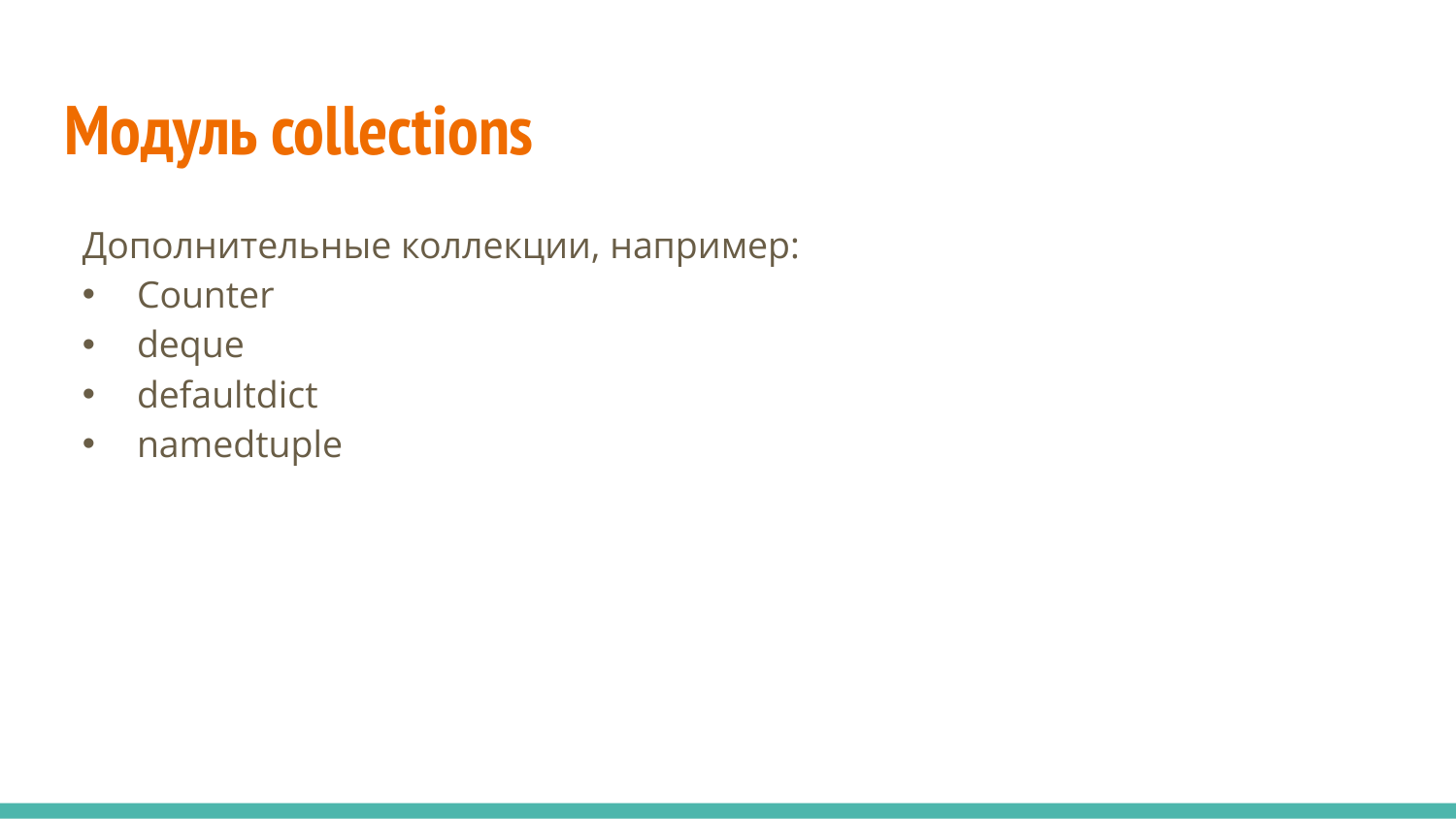

# Модуль collections
Дополнительные коллекции, например:
Counter
deque
defaultdict
namedtuple